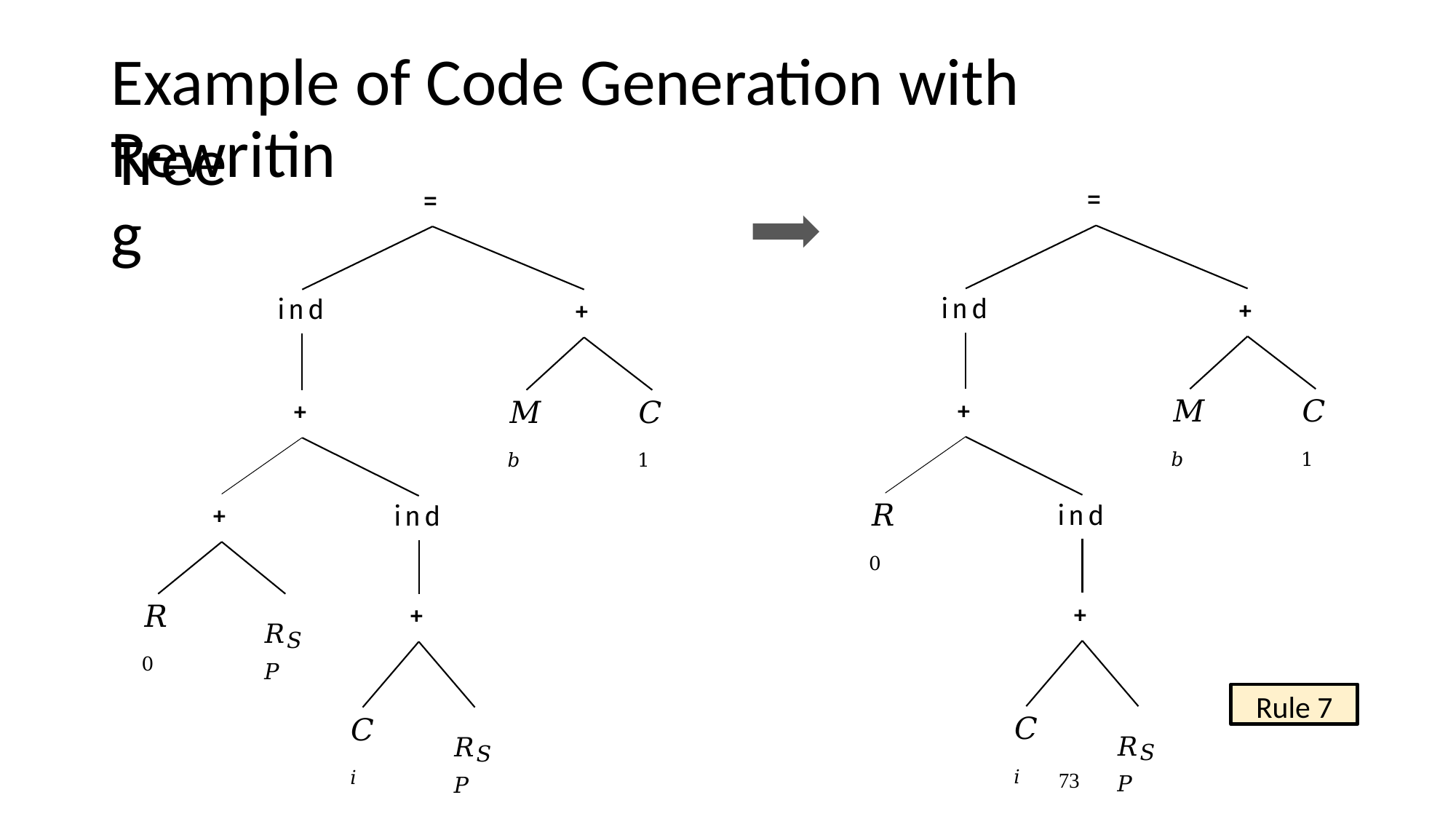

# Example of Code Generation with Tree
Rewriting
=
=

+
ind
+
ind

+
𝑀𝑏
𝐶1
+
𝑀𝑏
𝐶1

𝑅0
+
ind
ind

+
+
𝑅0
𝑅𝑆𝑃

Rule 7
𝐶𝑖
𝐶𝑖
𝑅𝑆𝑃
𝑅𝑆𝑃
73